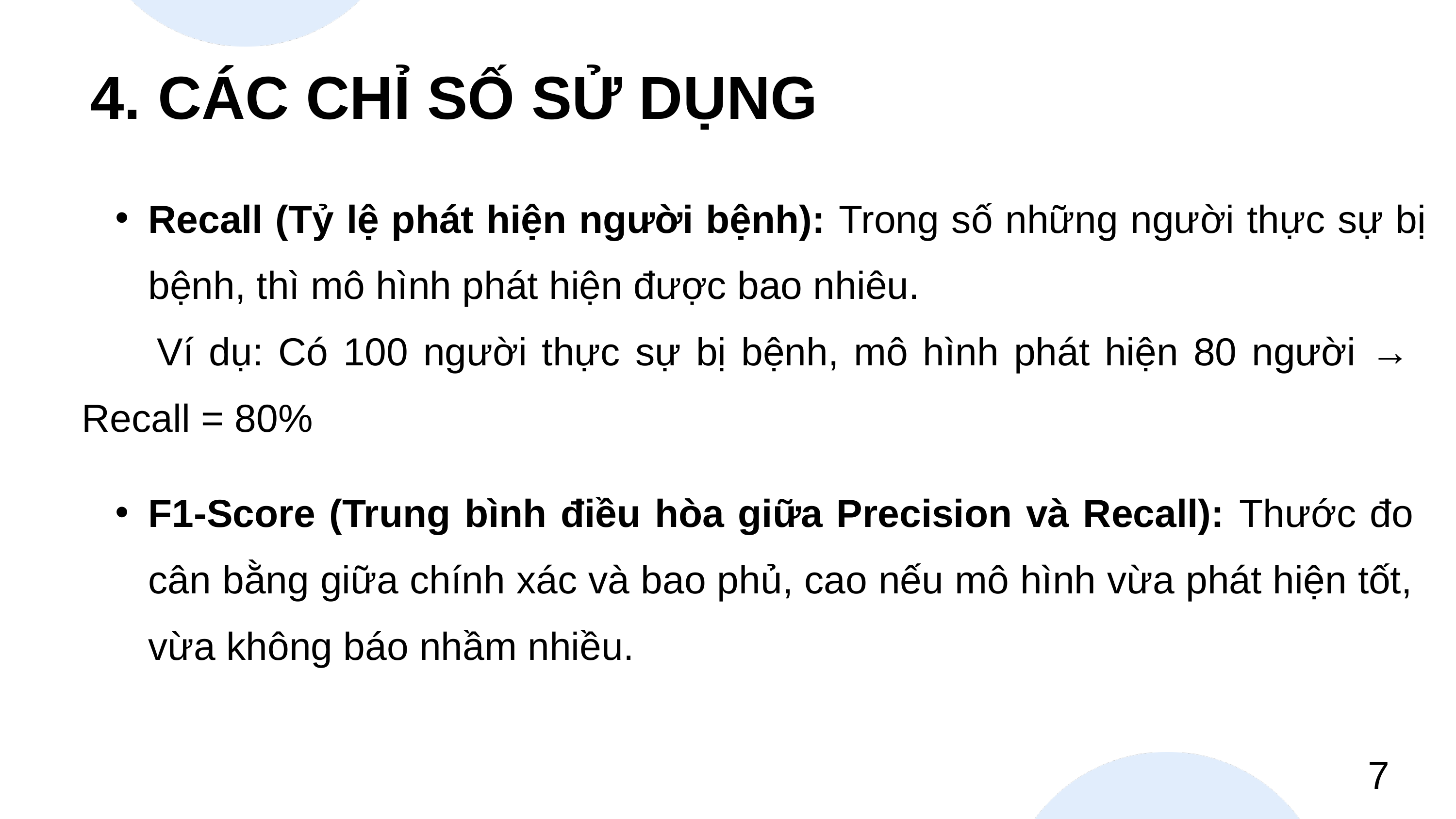

4. CÁC CHỈ SỐ SỬ DỤNG
Recall (Tỷ lệ phát hiện người bệnh): Trong số những người thực sự bị bệnh, thì mô hình phát hiện được bao nhiêu.
     Ví dụ: Có 100 người thực sự bị bệnh, mô hình phát hiện 80 người →  Recall = 80%
F1-Score (Trung bình điều hòa giữa Precision và Recall): Thước đo cân bằng giữa chính xác và bao phủ, cao nếu mô hình vừa phát hiện tốt, vừa không báo nhầm nhiều.
7